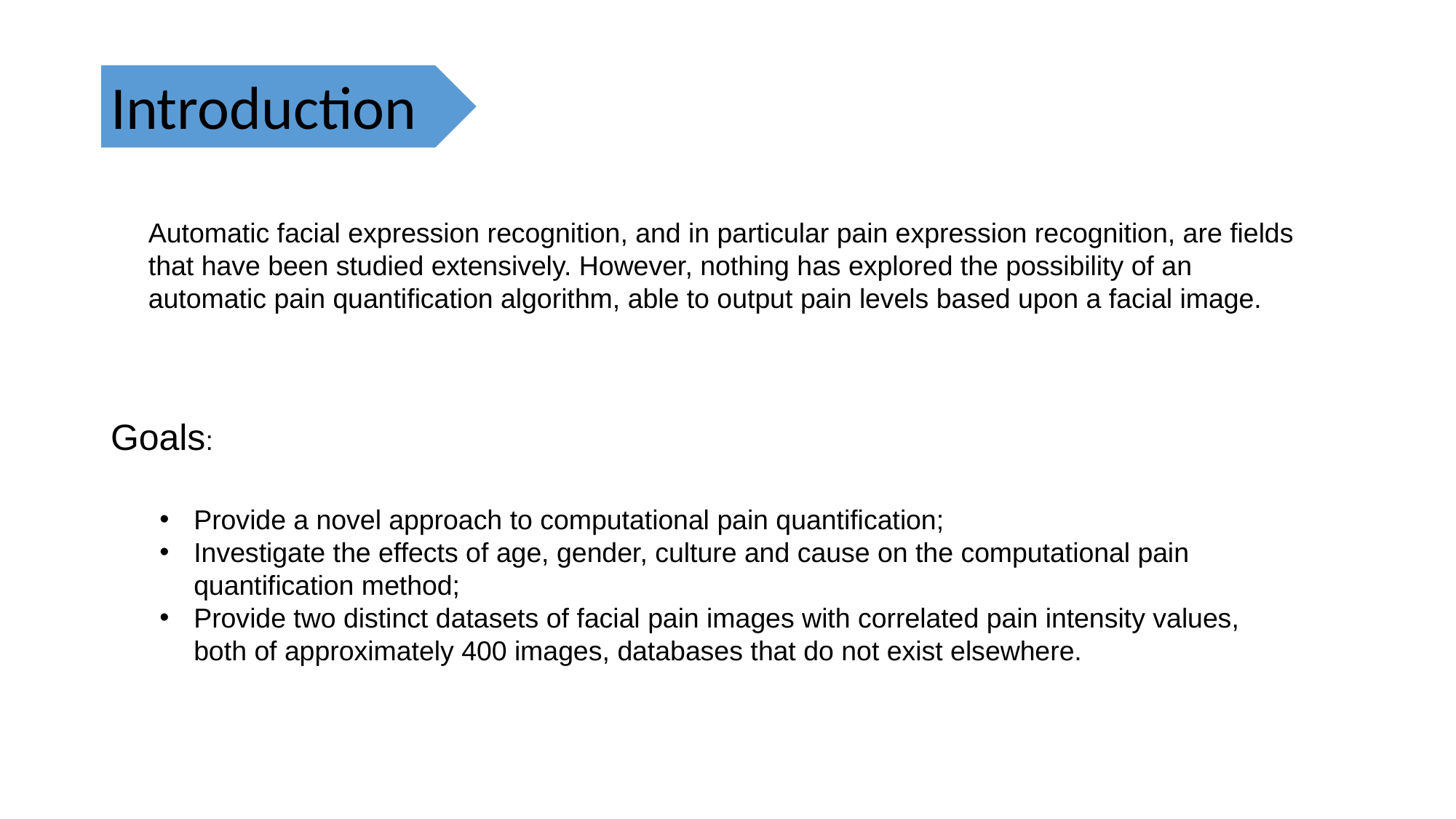

Introduction

Automatic facial expression recognition, and in particular pain expression recognition, are fields that have been studied extensively. However, nothing has explored the possibility of an automatic pain quantification algorithm, able to output pain levels based upon a facial image.
Goals:
Provide a novel approach to computational pain quantification;
Investigate the effects of age, gender, culture and cause on the computational pain quantification method;
Provide two distinct datasets of facial pain images with correlated pain intensity values, both of approximately 400 images, databases that do not exist elsewhere.